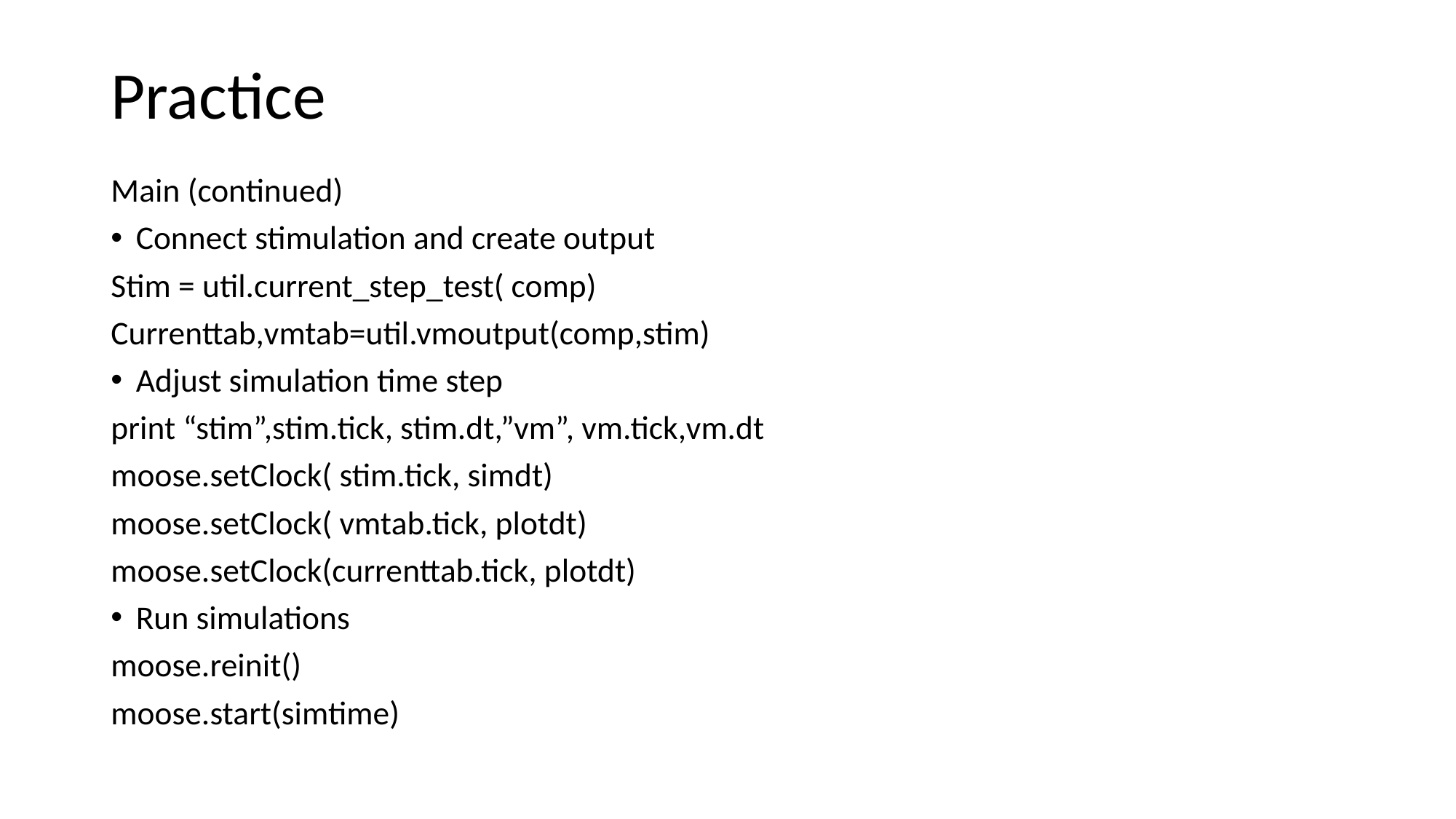

# Practice
Main (continued)
Connect stimulation and create output
Stim = util.current_step_test( comp)
Currenttab,vmtab=util.vmoutput(comp,stim)
Adjust simulation time step
print “stim”,stim.tick, stim.dt,”vm”, vm.tick,vm.dt
moose.setClock( stim.tick, simdt)
moose.setClock( vmtab.tick, plotdt)
moose.setClock(currenttab.tick, plotdt)
Run simulations
moose.reinit()
moose.start(simtime)